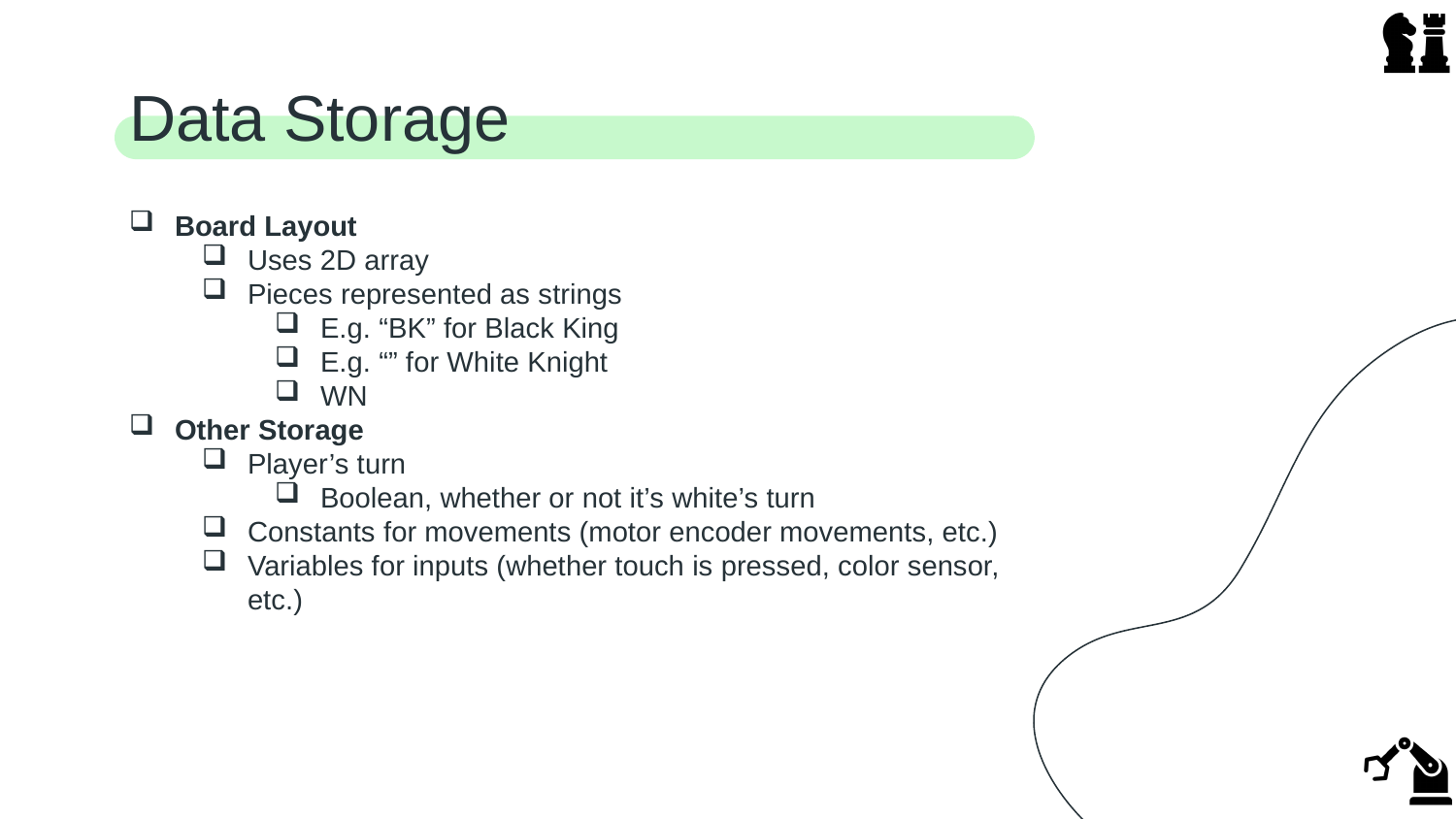

# Data Storage
Board Layout
Uses 2D array
Pieces represented as strings
E.g. “BK” for Black King
E.g. “” for White Knight
WN
Other Storage
Player’s turn
Boolean, whether or not it’s white’s turn
Constants for movements (motor encoder movements, etc.)
Variables for inputs (whether touch is pressed, color sensor, etc.)